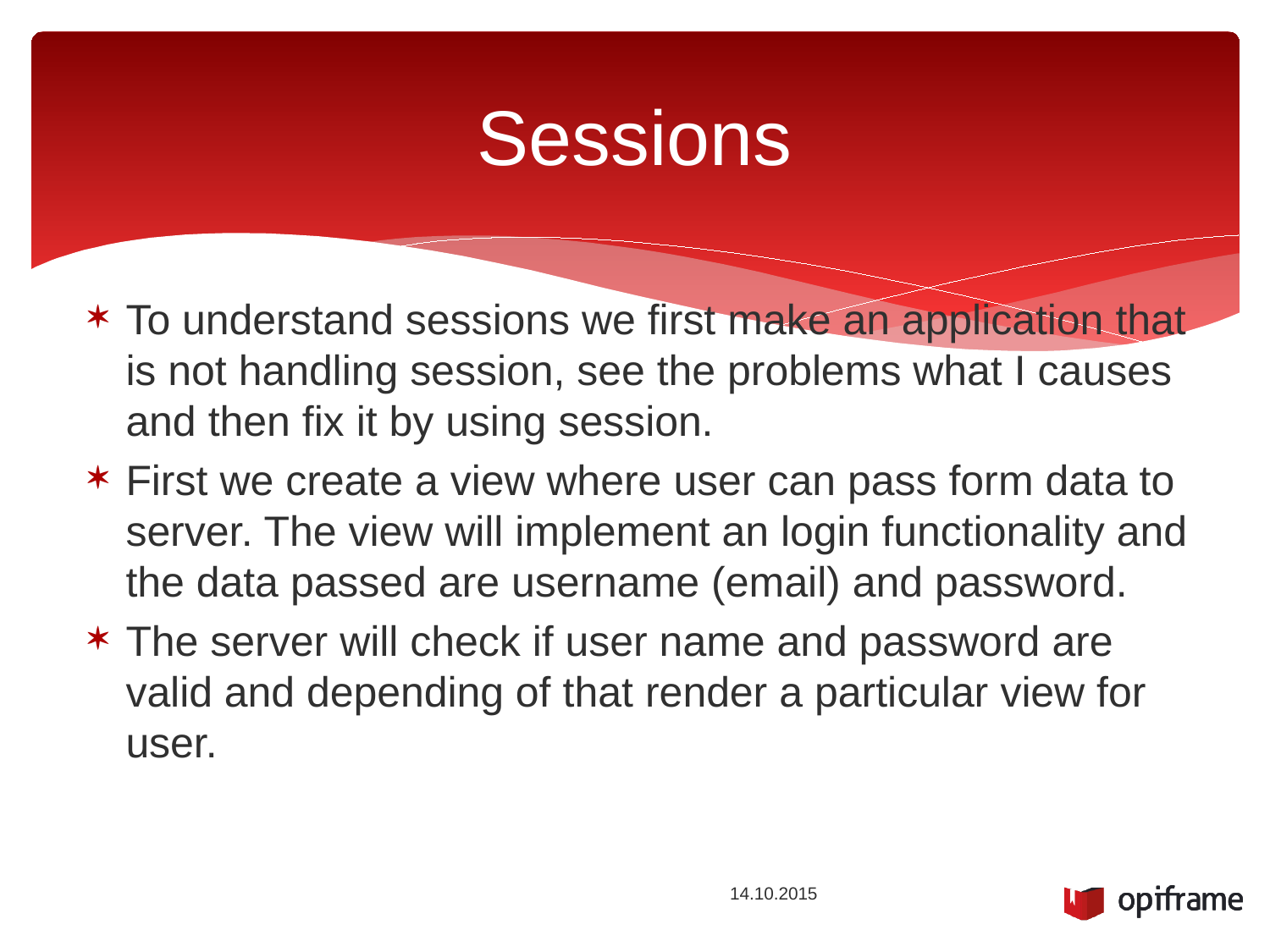

# Sessions
To understand sessions we first make an application that is not handling session, see the problems what I causes and then fix it by using session.
First we create a view where user can pass form data to server. The view will implement an login functionality and the data passed are username (email) and password.
The server will check if user name and password are valid and depending of that render a particular view for user.

14.10.2015